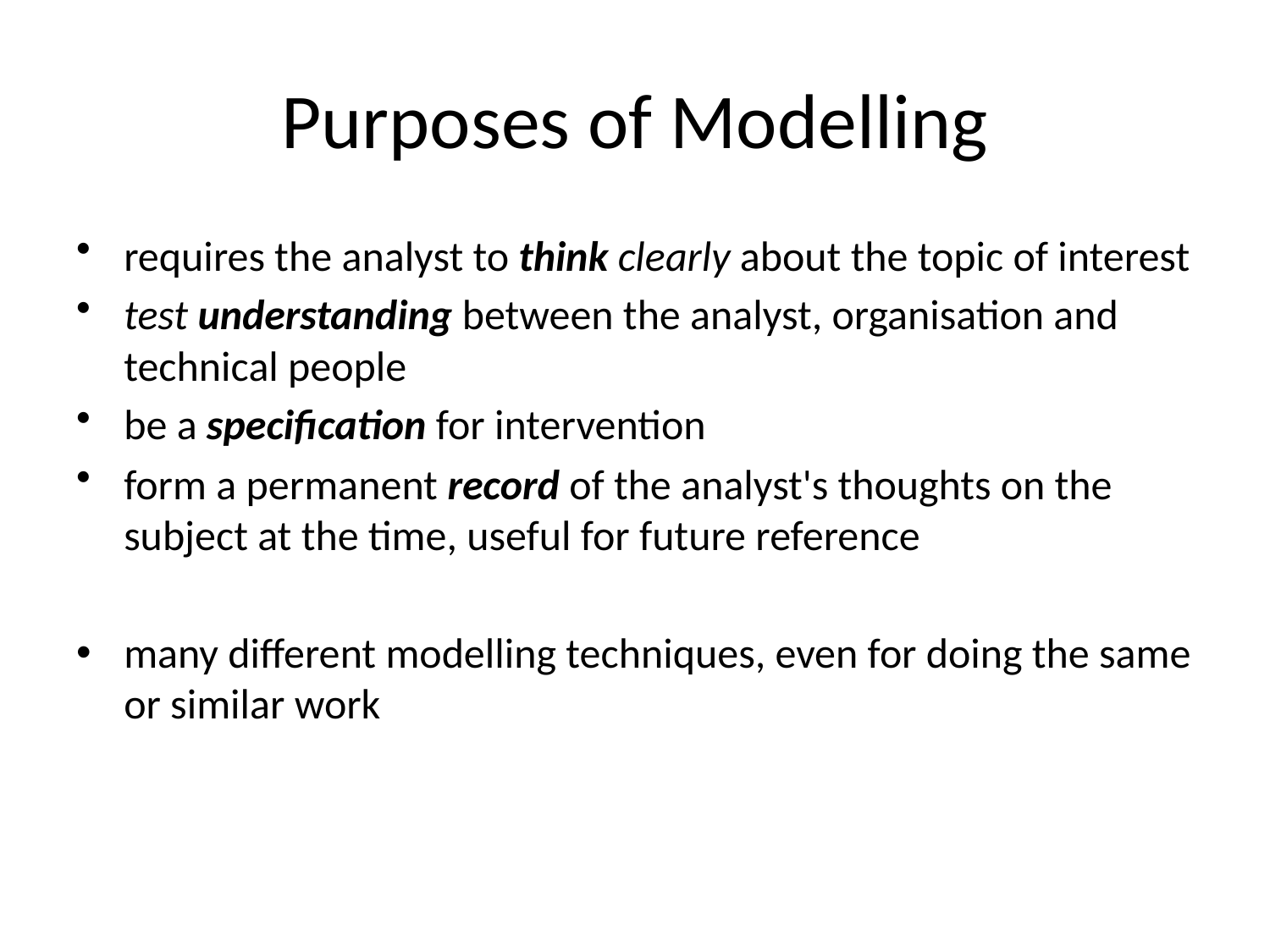

# Purposes of Modelling
requires the analyst to think clearly about the topic of interest
test understanding between the analyst, organisation and technical people
be a specification for intervention
form a permanent record of the analyst's thoughts on the subject at the time, useful for future reference

many different modelling techniques, even for doing the same or similar work